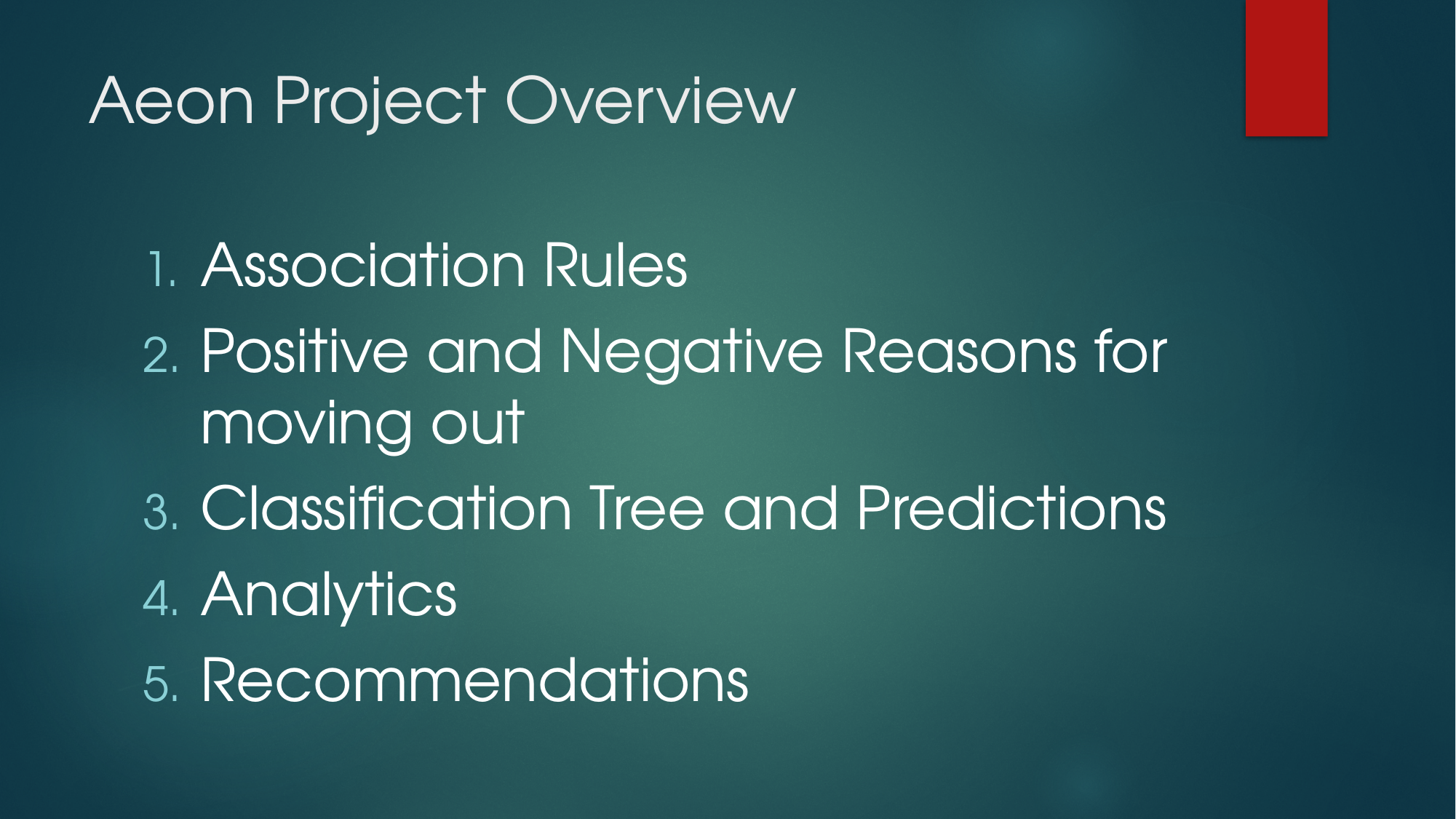

# Aeon Project Overview
Association Rules
Positive and Negative Reasons for moving out
Classification Tree and Predictions
Analytics
Recommendations